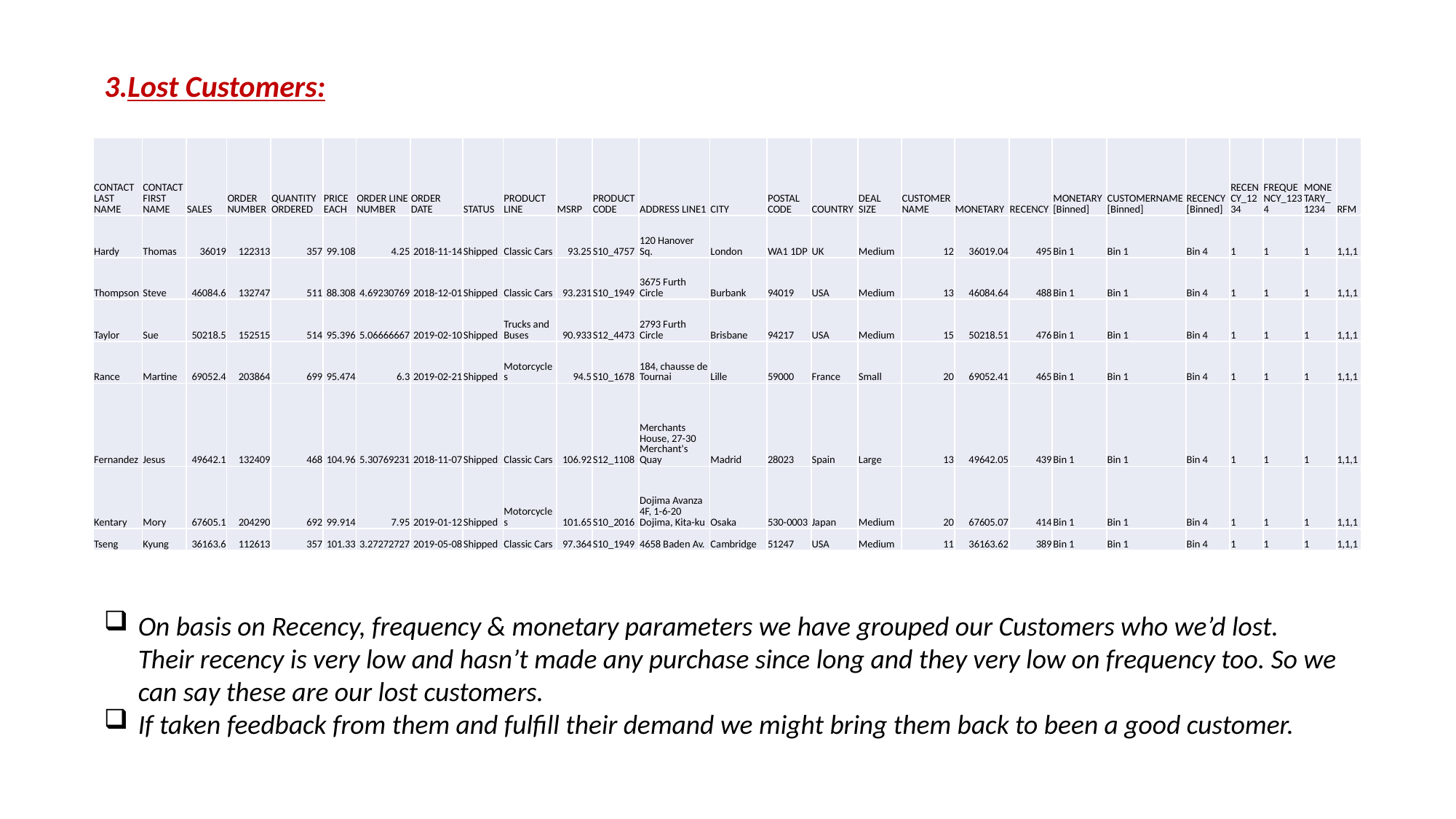

3.Lost Customers:
| CONTACT LAST NAME | CONTACT FIRST NAME | SALES | ORDER NUMBER | QUANTITY ORDERED | PRICE EACH | ORDER LINE NUMBER | ORDER DATE | STATUS | PRODUCT LINE | MSRP | PRODUCT CODE | ADDRESS LINE1 | CITY | POSTAL CODE | COUNTRY | DEAL SIZE | CUSTOMER NAME | MONETARY | RECENCY | MONETARY [Binned] | CUSTOMERNAME [Binned] | RECENCY [Binned] | RECENCY\_1234 | FREQUENCY\_1234 | MONETARY\_1234 | RFM |
| --- | --- | --- | --- | --- | --- | --- | --- | --- | --- | --- | --- | --- | --- | --- | --- | --- | --- | --- | --- | --- | --- | --- | --- | --- | --- | --- |
| Hardy | Thomas | 36019 | 122313 | 357 | 99.108 | 4.25 | 2018-11-14 | Shipped | Classic Cars | 93.25 | S10\_4757 | 120 Hanover Sq. | London | WA1 1DP | UK | Medium | 12 | 36019.04 | 495 | Bin 1 | Bin 1 | Bin 4 | 1 | 1 | 1 | 1,1,1 |
| Thompson | Steve | 46084.6 | 132747 | 511 | 88.308 | 4.69230769 | 2018-12-01 | Shipped | Classic Cars | 93.231 | S10\_1949 | 3675 Furth Circle | Burbank | 94019 | USA | Medium | 13 | 46084.64 | 488 | Bin 1 | Bin 1 | Bin 4 | 1 | 1 | 1 | 1,1,1 |
| Taylor | Sue | 50218.5 | 152515 | 514 | 95.396 | 5.06666667 | 2019-02-10 | Shipped | Trucks and Buses | 90.933 | S12\_4473 | 2793 Furth Circle | Brisbane | 94217 | USA | Medium | 15 | 50218.51 | 476 | Bin 1 | Bin 1 | Bin 4 | 1 | 1 | 1 | 1,1,1 |
| Rance | Martine | 69052.4 | 203864 | 699 | 95.474 | 6.3 | 2019-02-21 | Shipped | Motorcycles | 94.5 | S10\_1678 | 184, chausse de Tournai | Lille | 59000 | France | Small | 20 | 69052.41 | 465 | Bin 1 | Bin 1 | Bin 4 | 1 | 1 | 1 | 1,1,1 |
| Fernandez | Jesus | 49642.1 | 132409 | 468 | 104.96 | 5.30769231 | 2018-11-07 | Shipped | Classic Cars | 106.92 | S12\_1108 | Merchants House, 27-30 Merchant's Quay | Madrid | 28023 | Spain | Large | 13 | 49642.05 | 439 | Bin 1 | Bin 1 | Bin 4 | 1 | 1 | 1 | 1,1,1 |
| Kentary | Mory | 67605.1 | 204290 | 692 | 99.914 | 7.95 | 2019-01-12 | Shipped | Motorcycles | 101.65 | S10\_2016 | Dojima Avanza 4F, 1-6-20 Dojima, Kita-ku | Osaka | 530-0003 | Japan | Medium | 20 | 67605.07 | 414 | Bin 1 | Bin 1 | Bin 4 | 1 | 1 | 1 | 1,1,1 |
| Tseng | Kyung | 36163.6 | 112613 | 357 | 101.33 | 3.27272727 | 2019-05-08 | Shipped | Classic Cars | 97.364 | S10\_1949 | 4658 Baden Av. | Cambridge | 51247 | USA | Medium | 11 | 36163.62 | 389 | Bin 1 | Bin 1 | Bin 4 | 1 | 1 | 1 | 1,1,1 |
On basis on Recency, frequency & monetary parameters we have grouped our Customers who we’d lost. Their recency is very low and hasn’t made any purchase since long and they very low on frequency too. So we can say these are our lost customers.
If taken feedback from them and fulfill their demand we might bring them back to been a good customer.